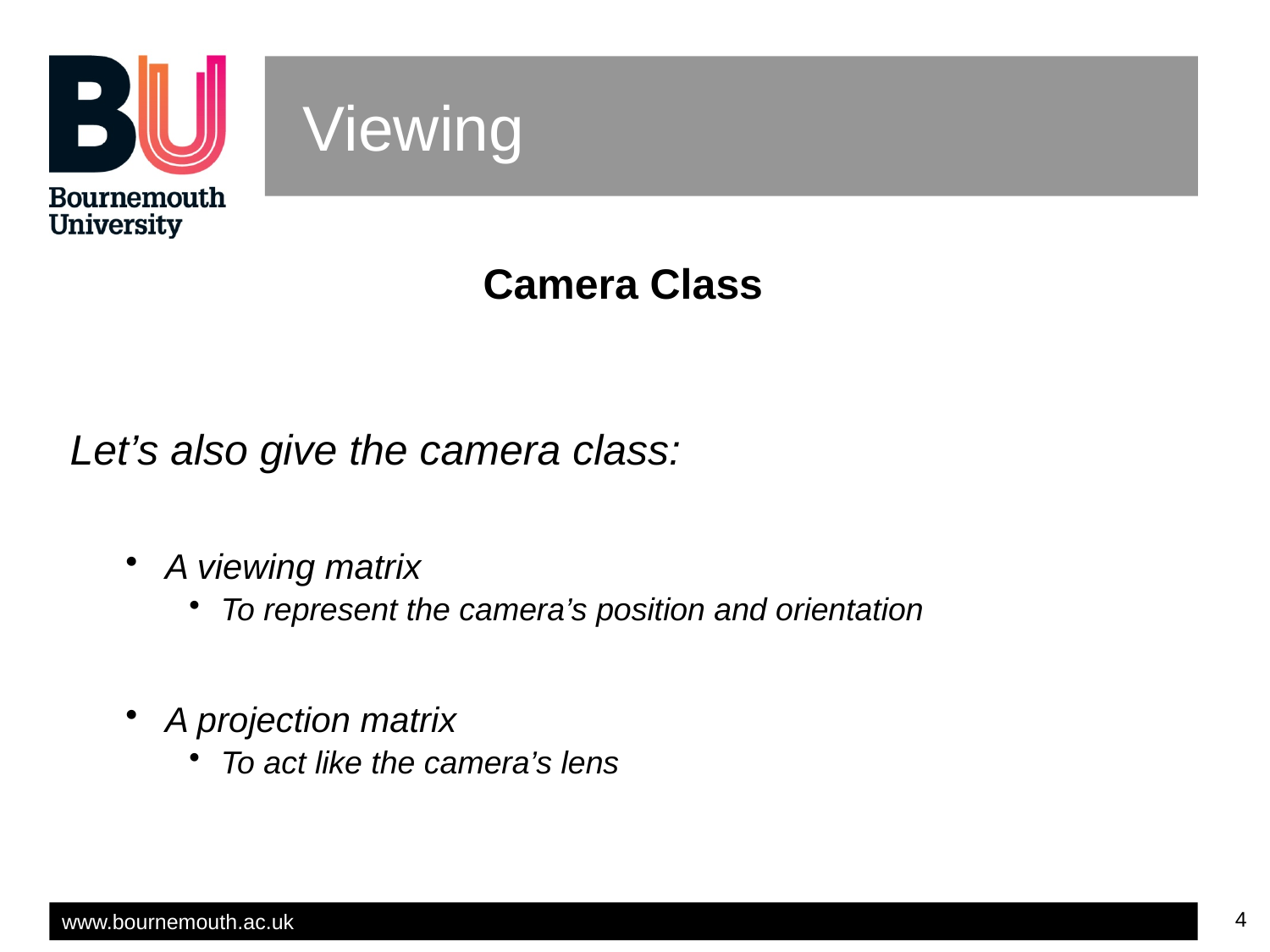

# Viewing
Camera Class

Let’s also give the camera class:

A viewing matrix
To represent the camera’s position and orientation

A projection matrix
To act like the camera’s lens